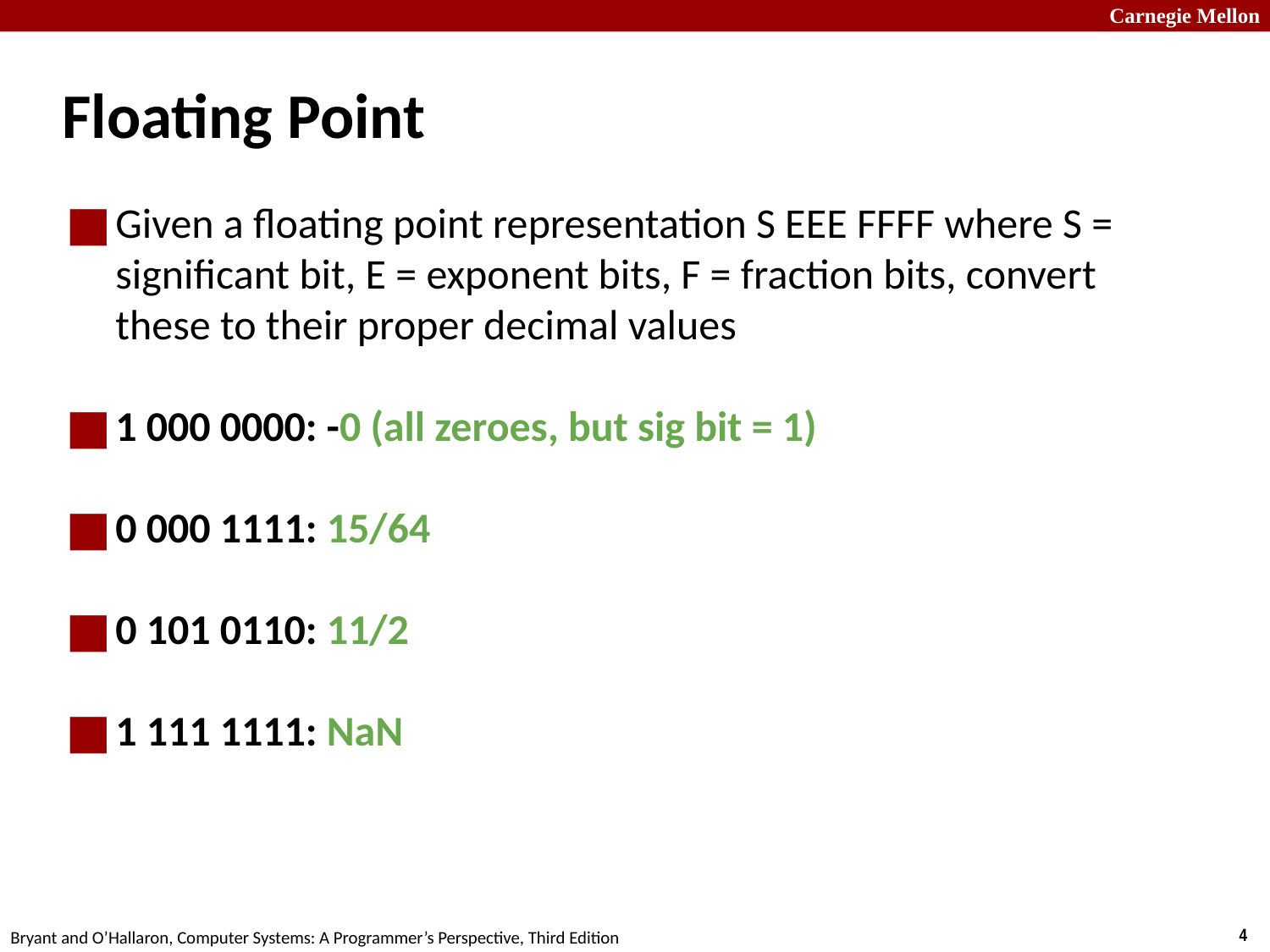

# Floating Point
Given a floating point representation S EEE FFFF where S = significant bit, E = exponent bits, F = fraction bits, convert these to their proper decimal values

1 000 0000: -0 (all zeroes, but sig bit = 1)

0 000 1111: 15/64

0 101 0110: 11/2

1 111 1111: NaN